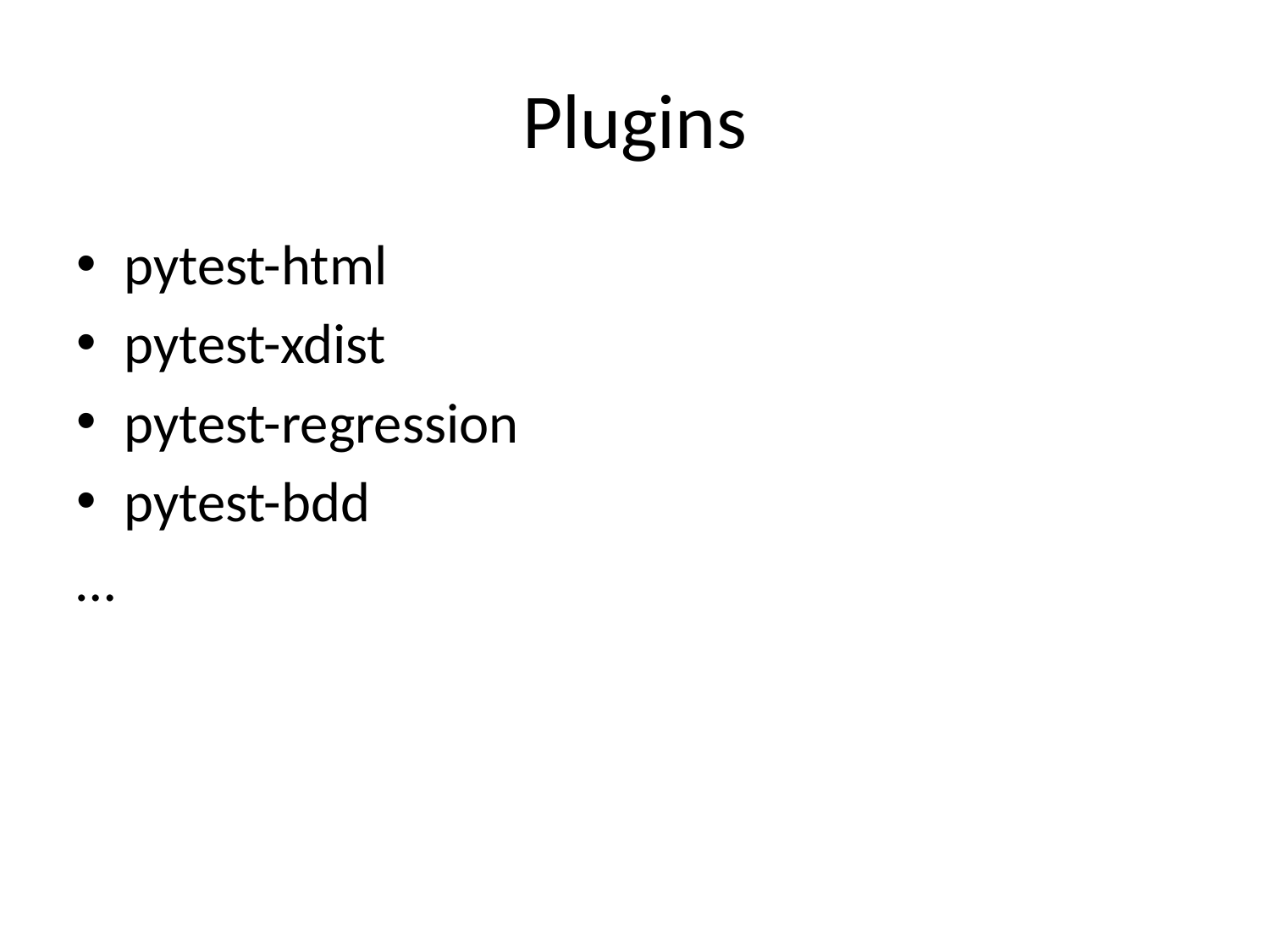

# Plugins
pytest-html
pytest-xdist
pytest-regression
pytest-bdd
…